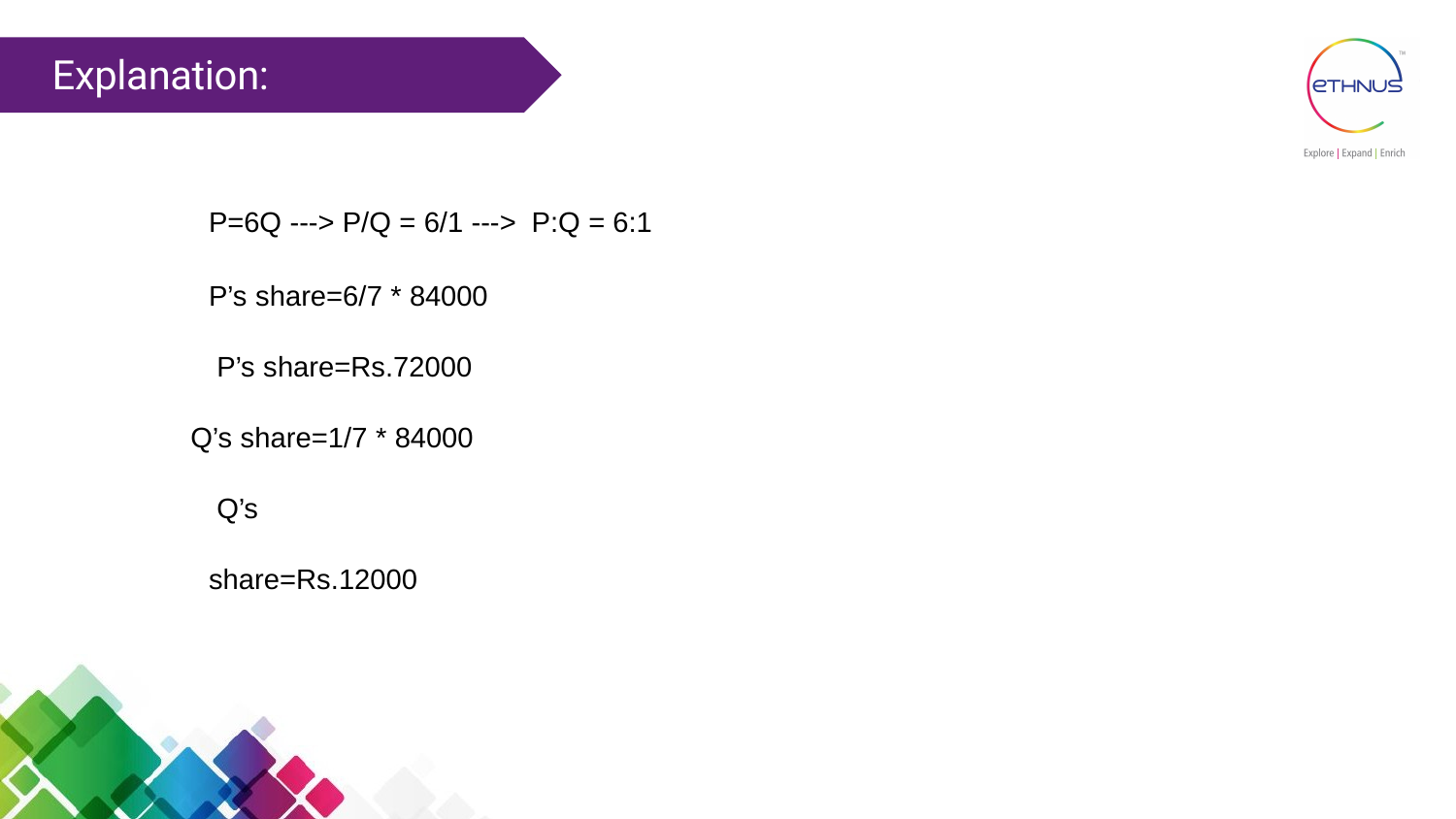

# Explanation:
P=6Q ---> P/Q = 6/1 ---> P:Q = 6:1
P’s share=6/7 * 84000  P’s share=Rs.72000
Q’s share=1/7 * 84000  Q’s share=Rs.12000